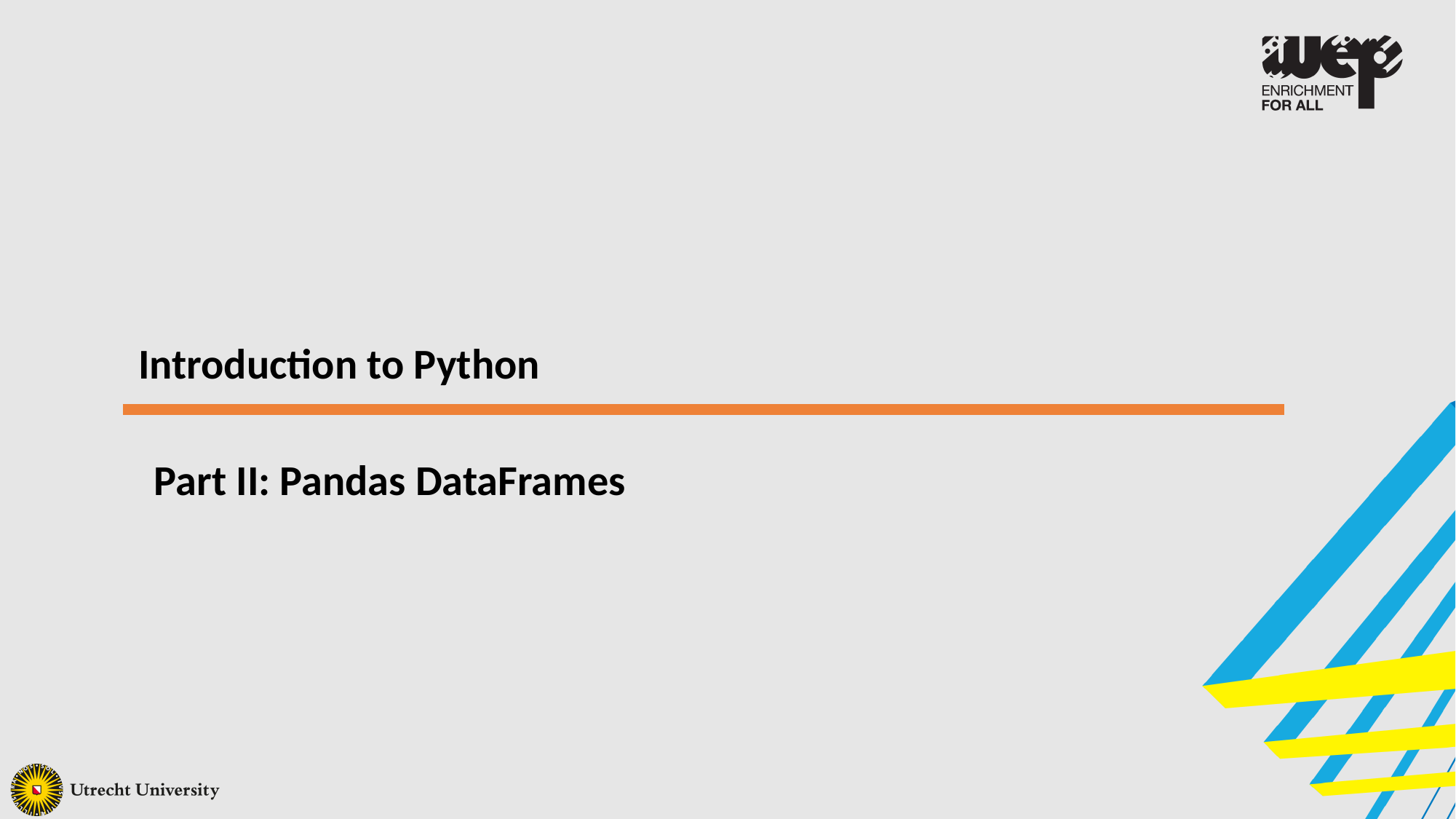

Introduction to Python
Part II: Pandas DataFrames